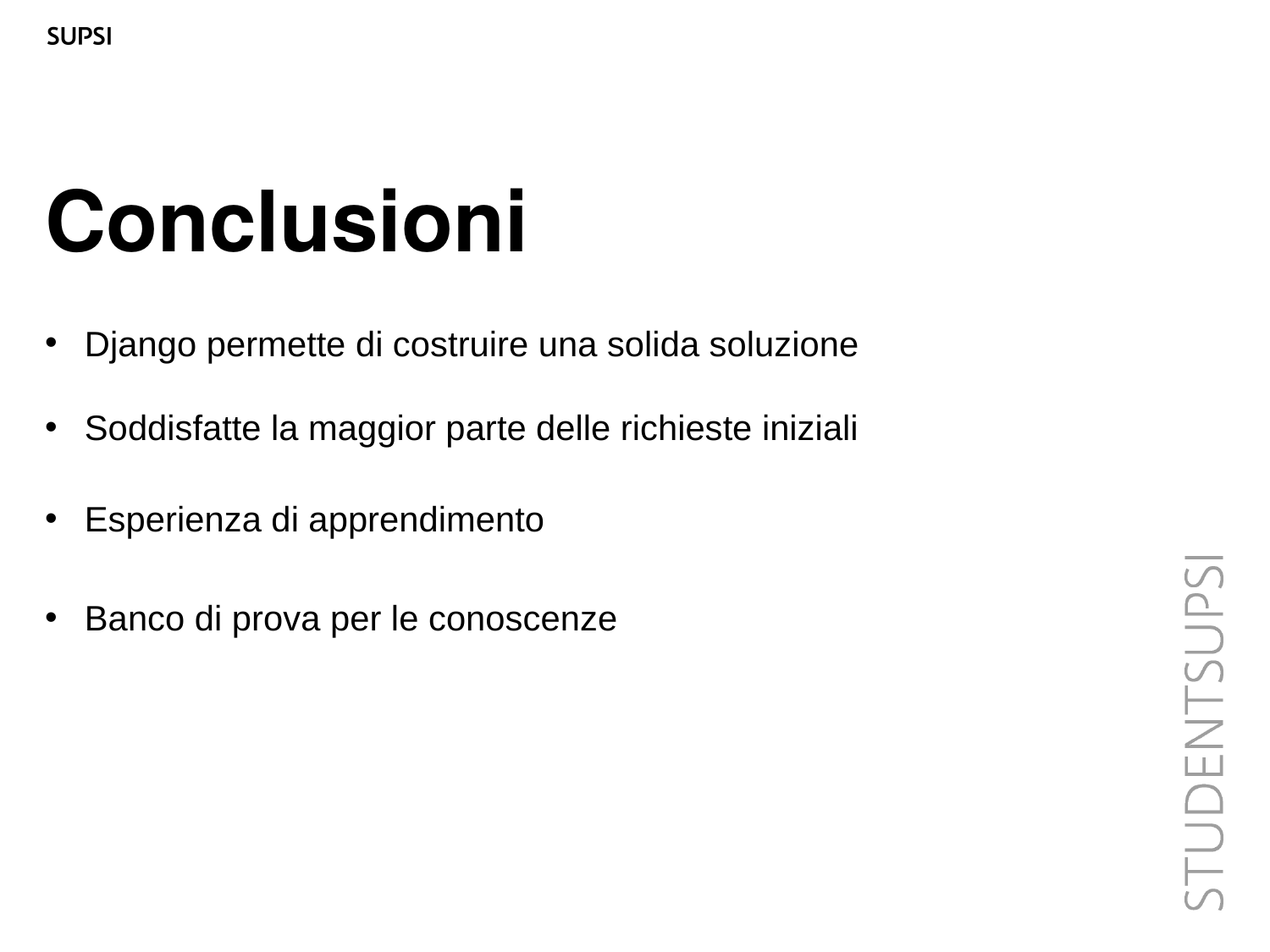

Conclusioni
Django permette di costruire una solida soluzione

Soddisfatte la maggior parte delle richieste iniziali
Esperienza di apprendimento

Banco di prova per le conoscenze